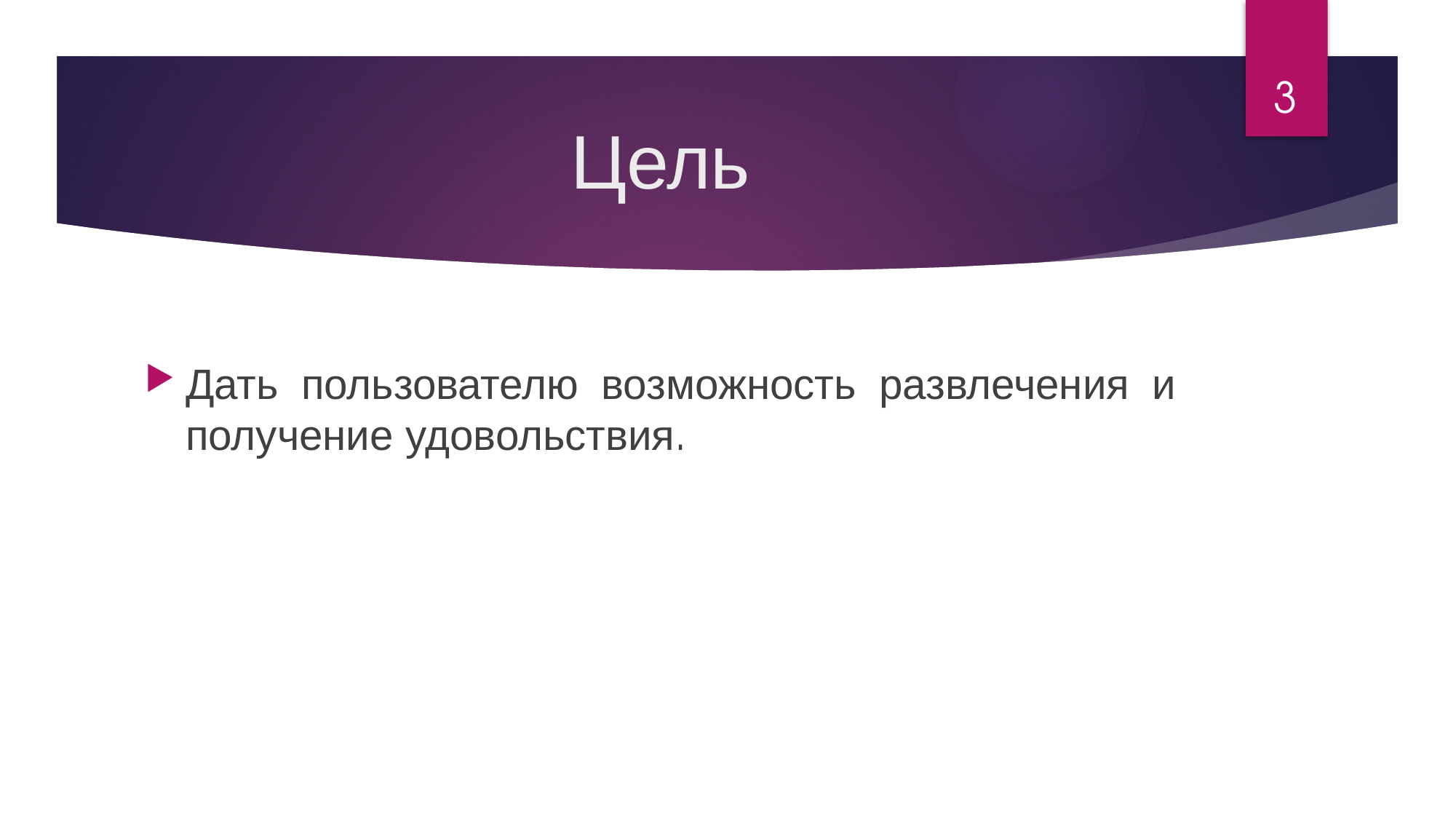

3
# Цель
Дать пользователю возможность развлечения и получение удовольствия.